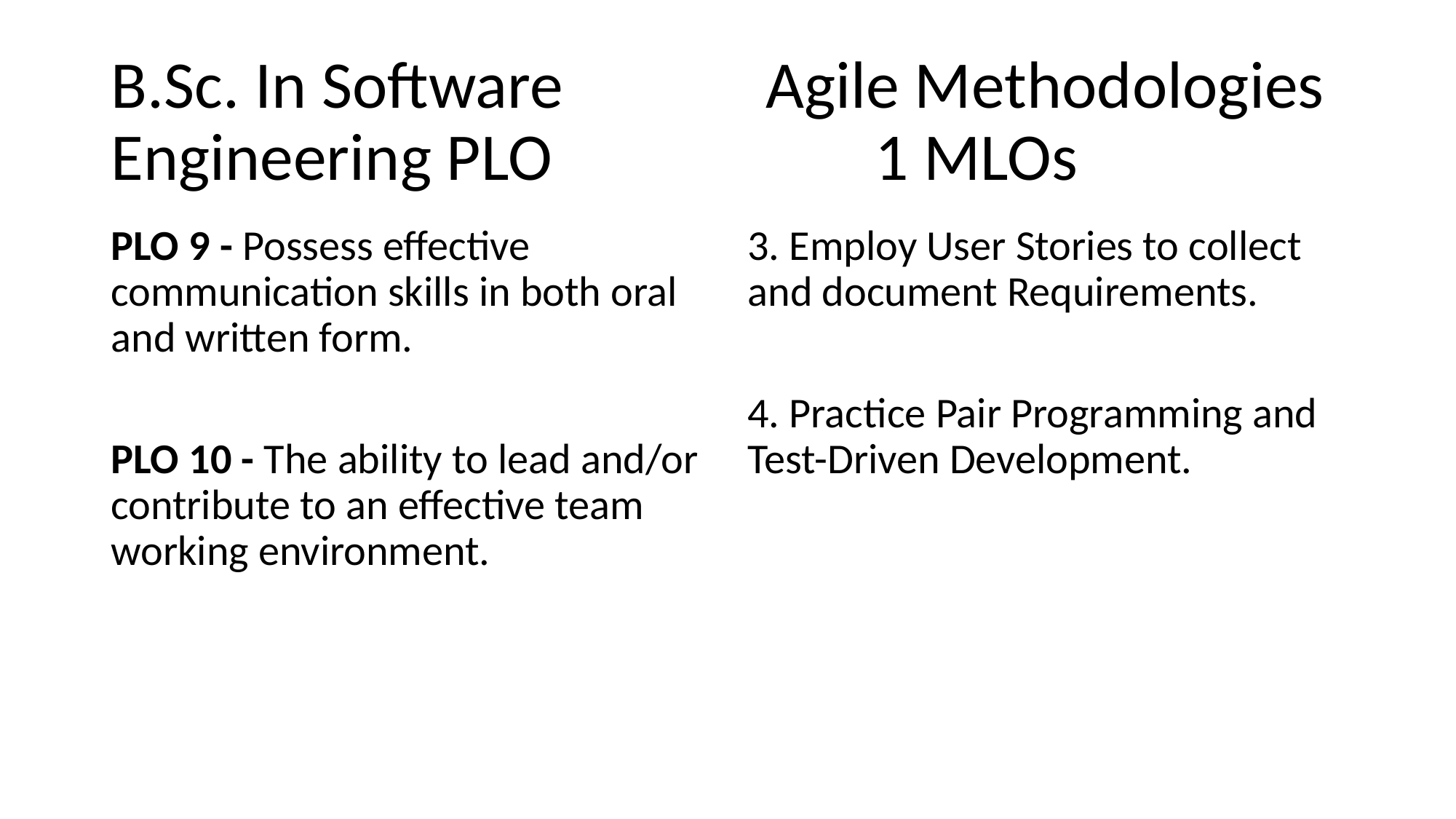

# B.Sc. In Software 		Agile Methodologies Engineering PLO			1 MLOs
PLO 9 - Possess effective communication skills in both oral and written form.

PLO 10 - The ability to lead and/or contribute to an effective team working environment.
3. Employ User Stories to collect and document Requirements.

4. Practice Pair Programming and Test-Driven Development.